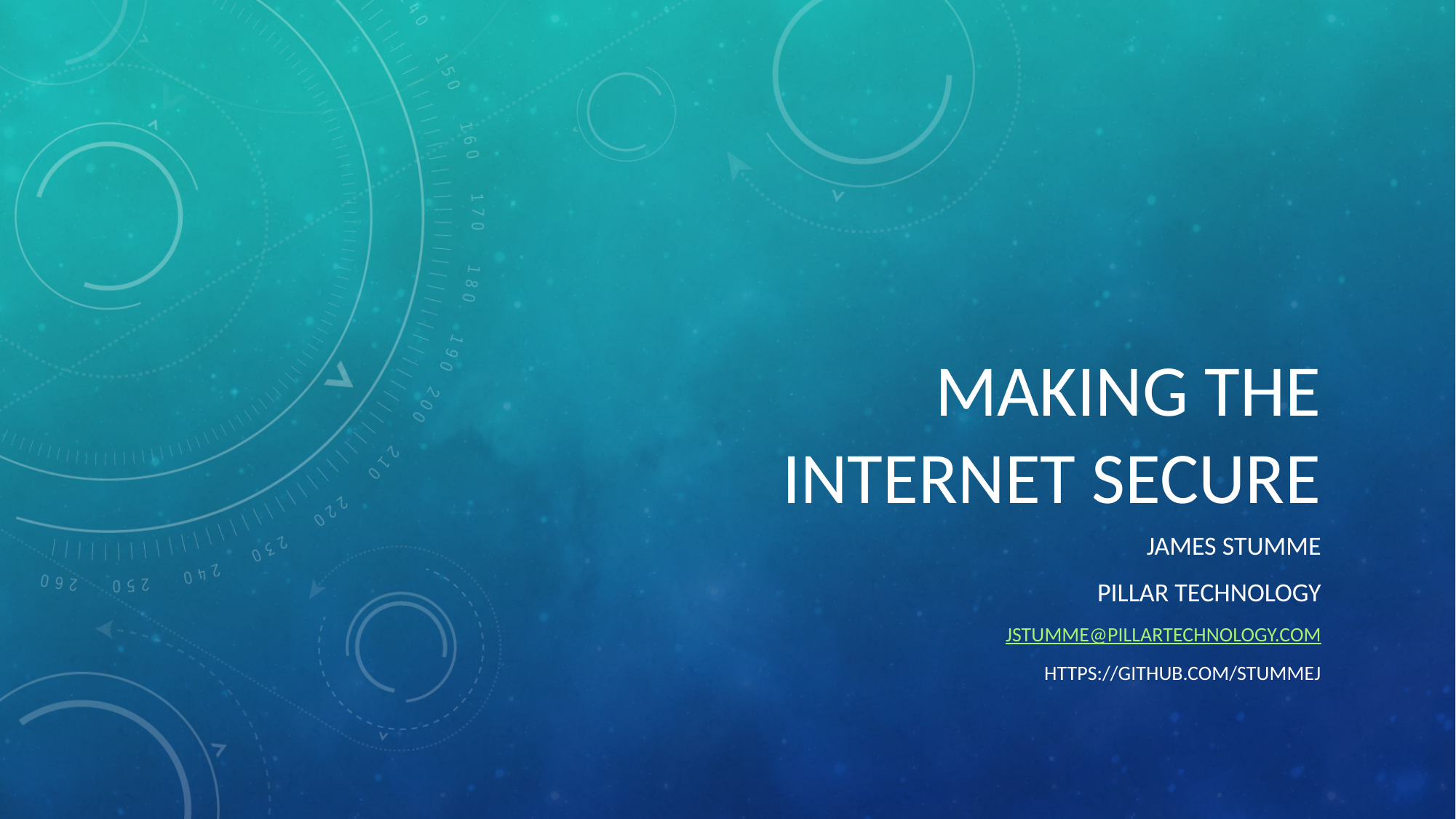

# Making the Internet Secure
James Stumme
Pillar Technology
jstumme@pillartechnology.com
https://github.com/stummej